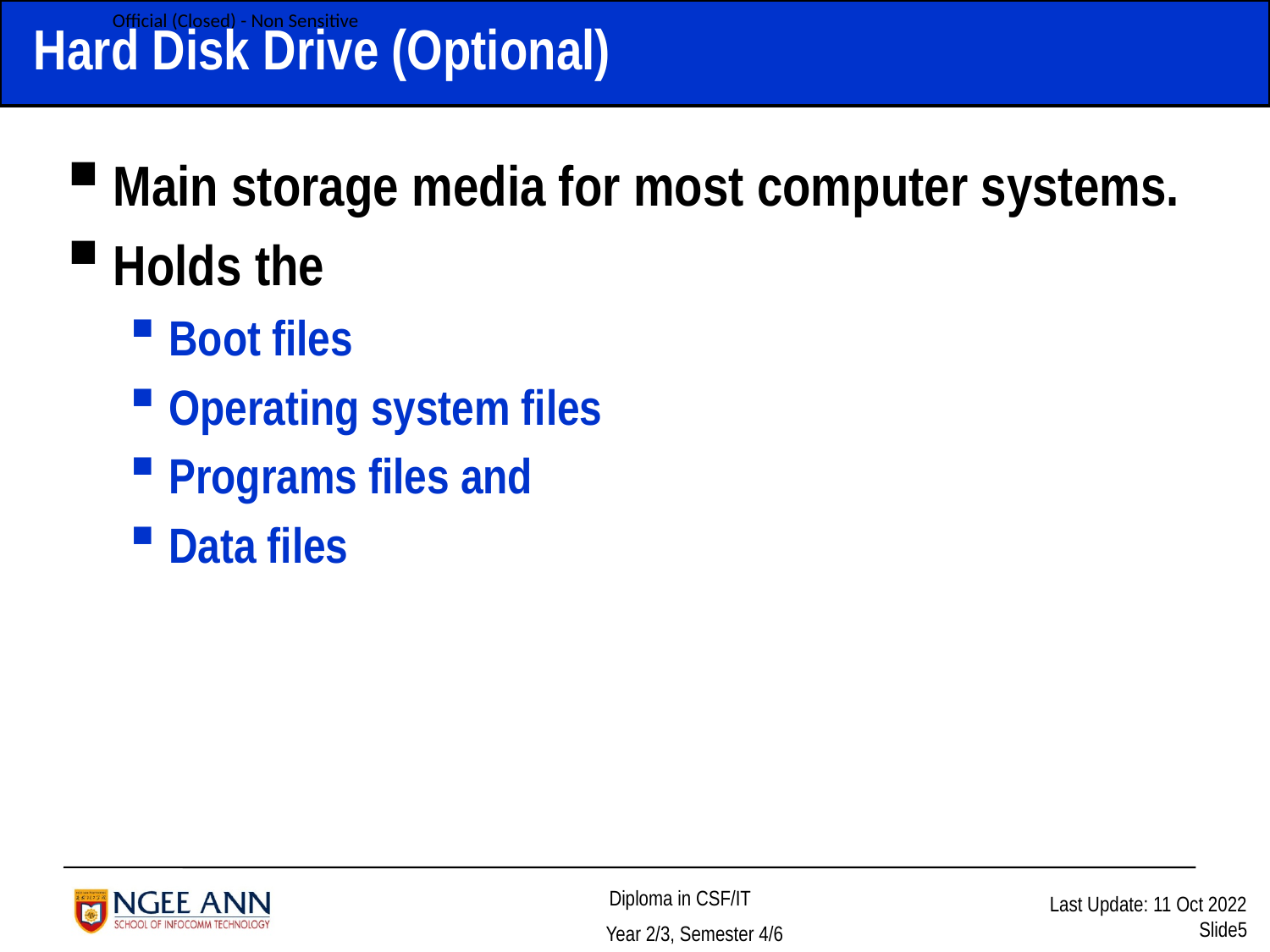

# Hard Disk Drive (Optional)
Main storage media for most computer systems.
Holds the
Boot files
Operating system files
Programs files and
Data files